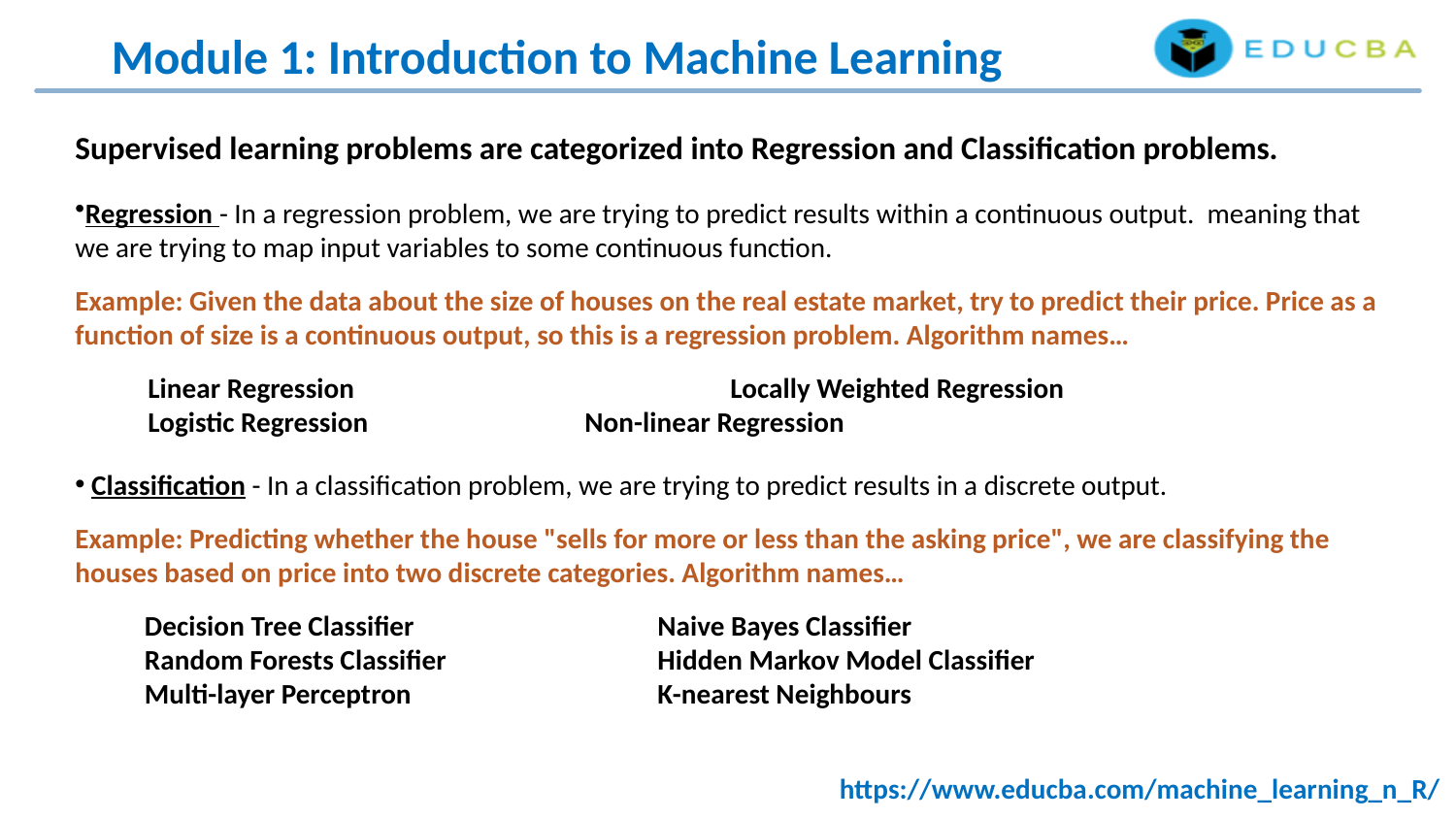

Module 1: Introduction to Machine Learning
Supervised learning problems are categorized into Regression and Classification problems.

Regression - In a regression problem, we are trying to predict results within a continuous output.  meaning that we are trying to map input variables to some continuous function.

Example: Given the data about the size of houses on the real estate market, try to predict their price. Price as a function of size is a continuous output, so this is a regression problem. Algorithm names…

Linear Regression			Locally Weighted Regression
Logistic Regression		Non-linear Regression

 Classification - In a classification problem, we are trying to predict results in a discrete output.

Example: Predicting whether the house "sells for more or less than the asking price", we are classifying the houses based on price into two discrete categories. Algorithm names…

           Decision Tree Classifier 		Naive Bayes Classifier
           Random Forests Classifier		Hidden Markov Model Classifier
           Multi-layer Perceptron 		K-nearest Neighbours
https://www.educba.com/machine_learning_n_R/